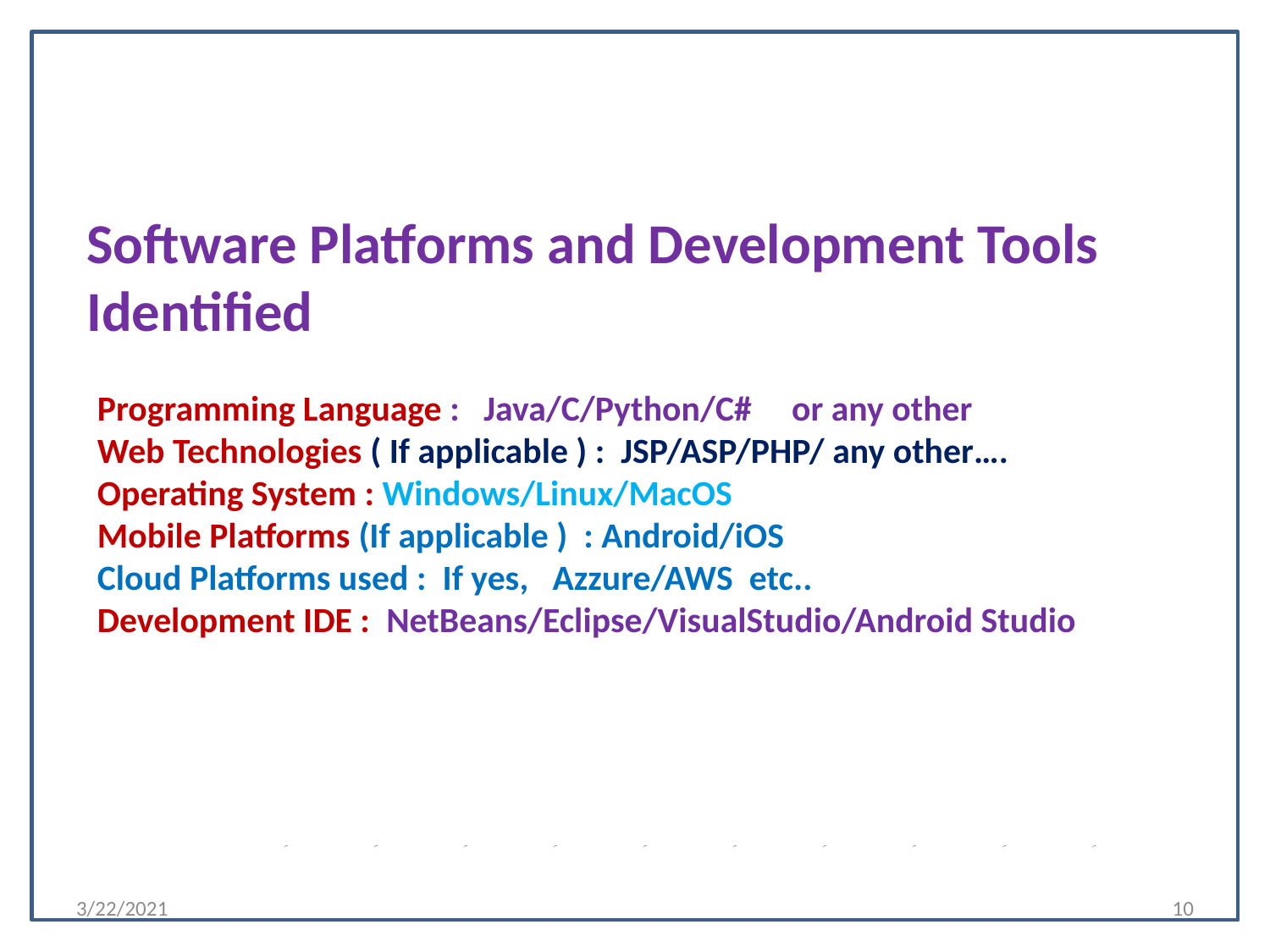

Software Platforms and Development Tools Identified

# Programming Language :   Java/C/Python/C#     or any other Web Technologies ( If applicable ) :  JSP/ASP/PHP/ any other…. Operating System : Windows/Linux/MacOS Mobile Platforms (If applicable )  : Android/iOS Cloud Platforms used :  If yes,   Azzure/AWS  etc.. Development IDE :  NetBeans/Eclipse/VisualStudio/Android Studio

3/22/2021
10